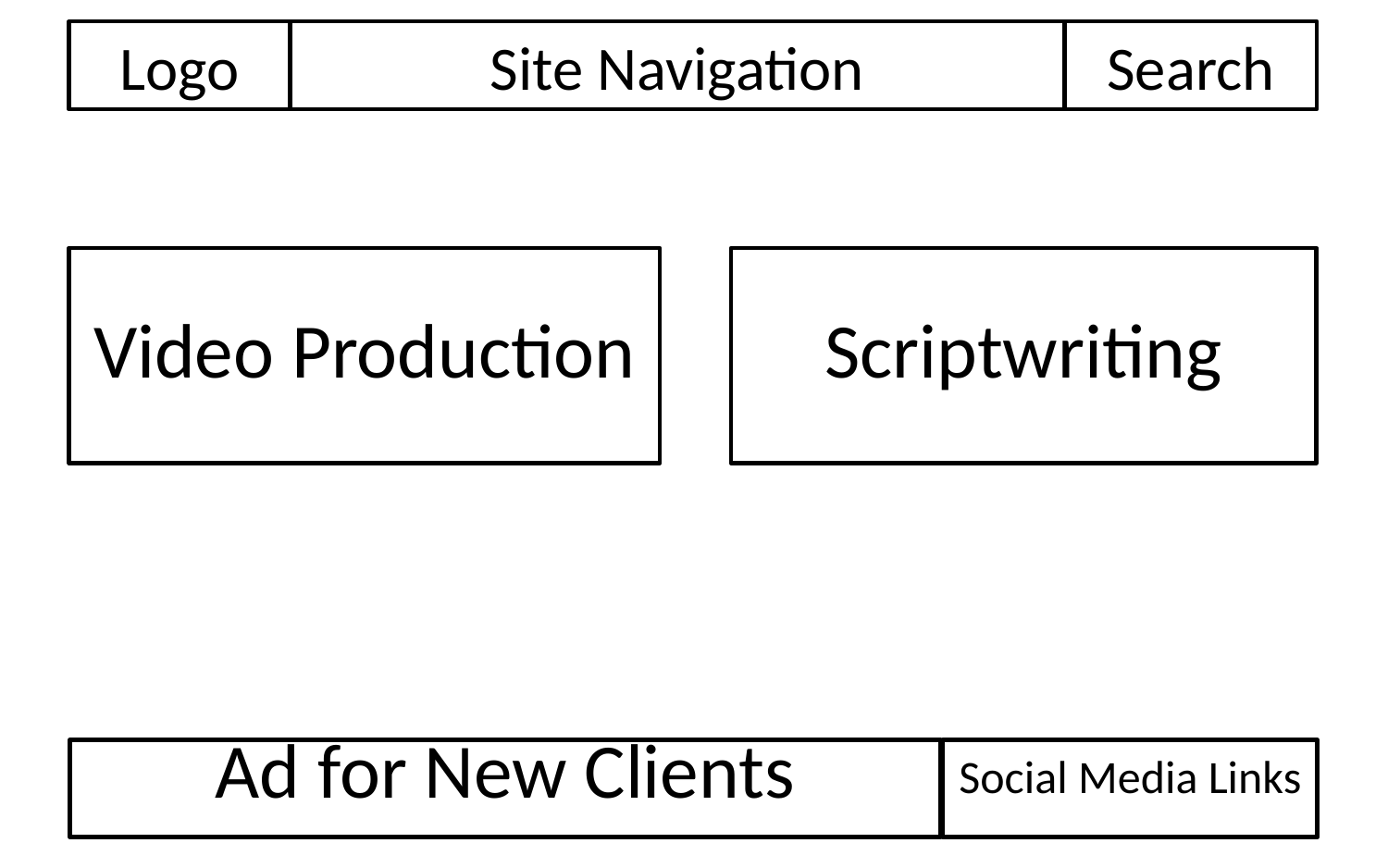

# Logo
Site Navigation
Search
Video Production
Scriptwriting
Ad for New Clients
Social Media Links